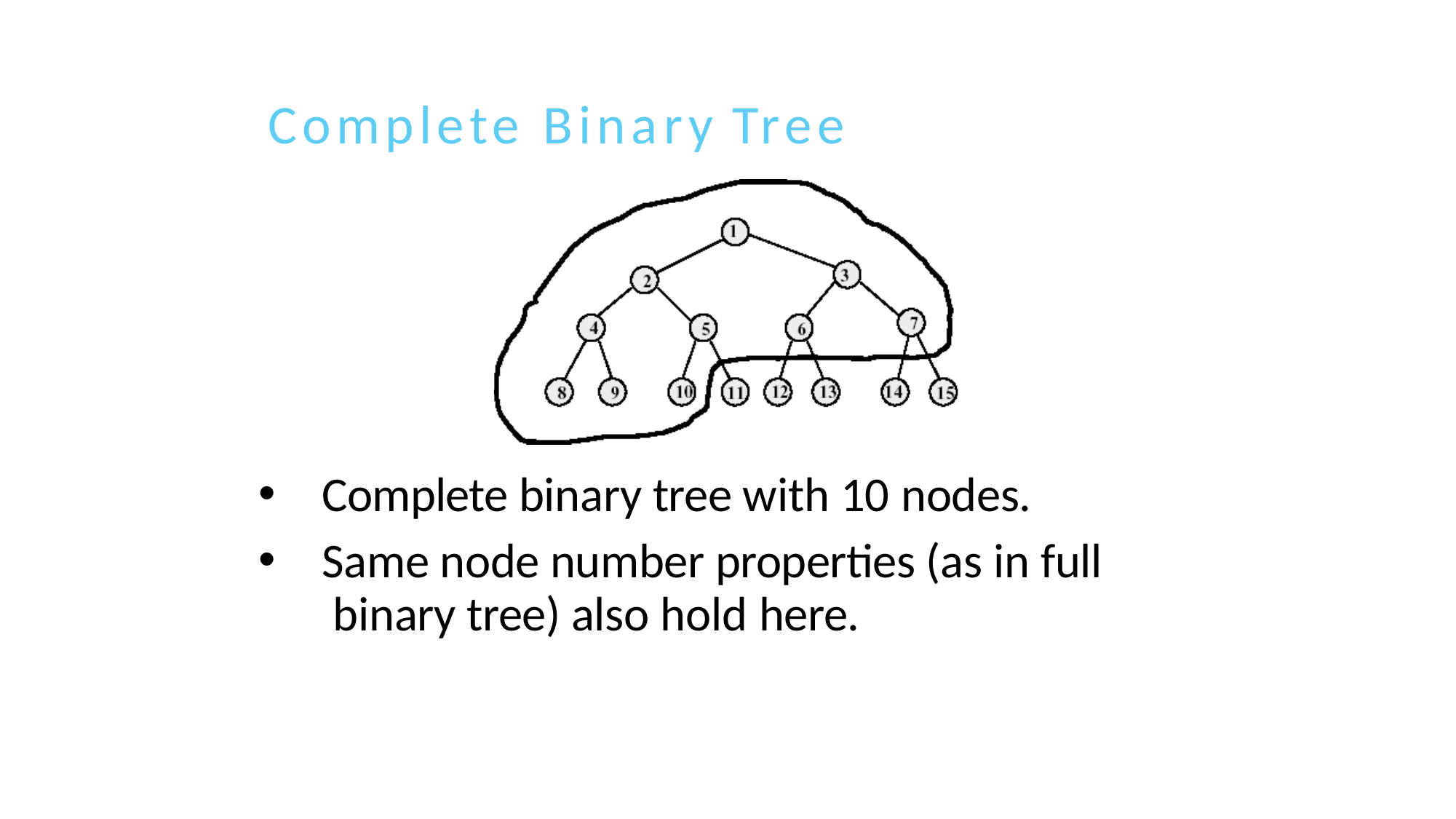

# Complete Binary Tree

Complete binary tree with 10 nodes.
Same node number properties (as in full  binary tree) also hold here.
24